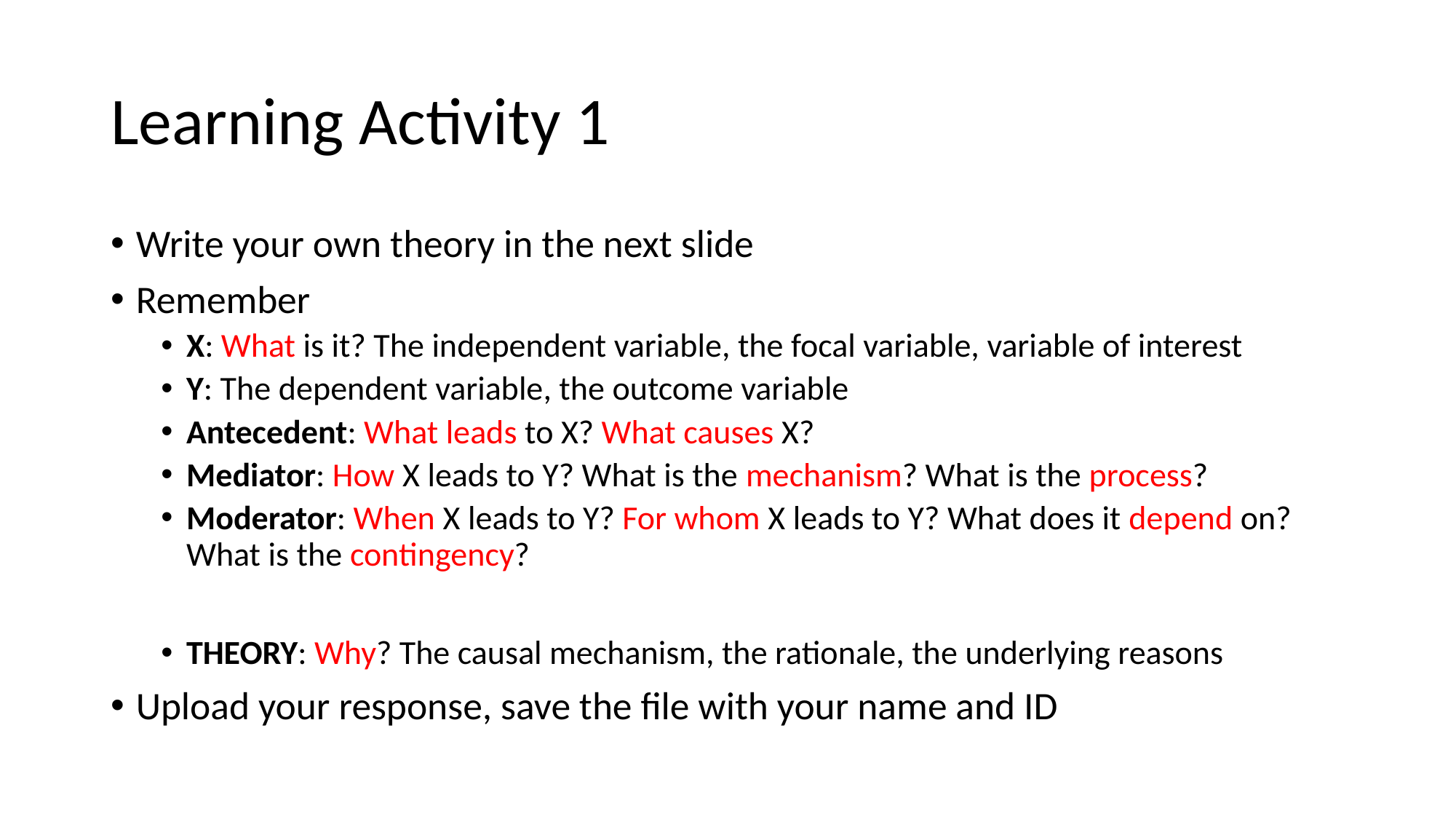

# Learning Activity 1
Write your own theory in the next slide
Remember
X: What is it? The independent variable, the focal variable, variable of interest
Y: The dependent variable, the outcome variable
Antecedent: What leads to X? What causes X?
Mediator: How X leads to Y? What is the mechanism? What is the process?
Moderator: When X leads to Y? For whom X leads to Y? What does it depend on? What is the contingency?

THEORY: Why? The causal mechanism, the rationale, the underlying reasons
Upload your response, save the file with your name and ID